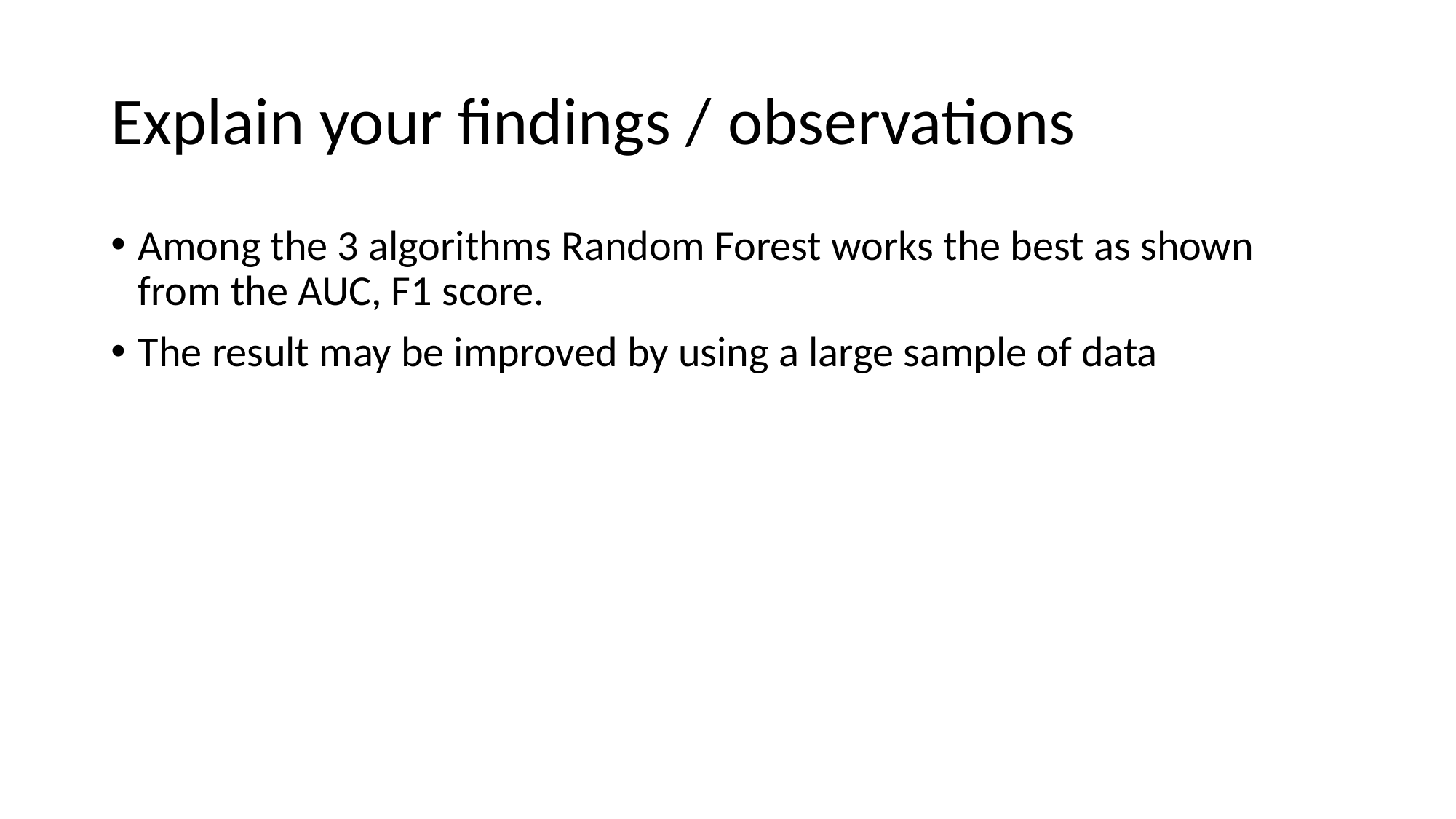

Explain your findings / observations
Among the 3 algorithms Random Forest works the best as shown from the AUC, F1 score.
The result may be improved by using a large sample of data